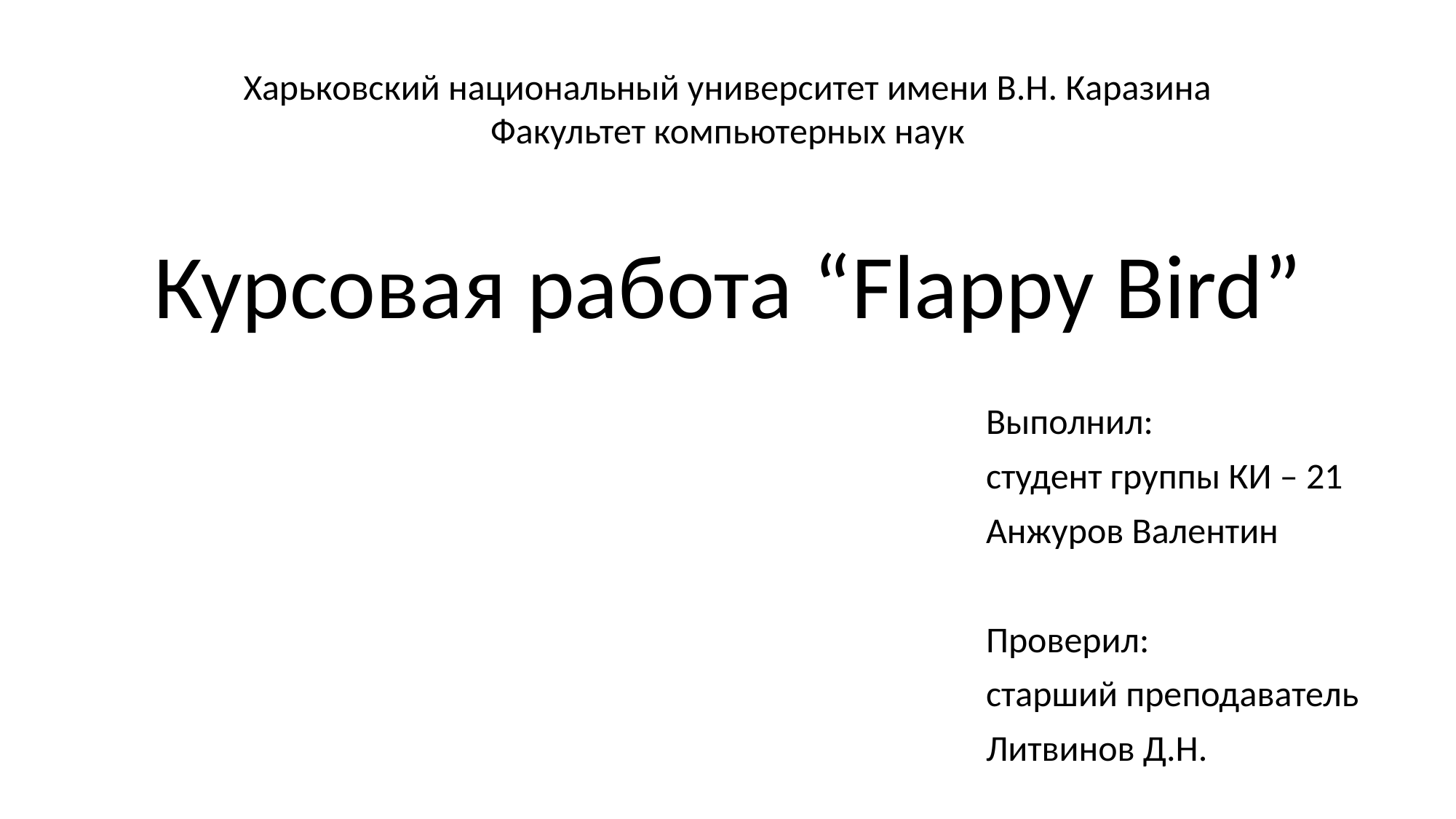

Харьковский национальный университет имени В.Н. Каразина
Факультет компьютерных наук
# Курсовая работа “Flappy Bird”
Выполнил:
студент группы КИ – 21
Анжуров Валентин

Проверил:
старший преподаватель
Литвинов Д.Н.